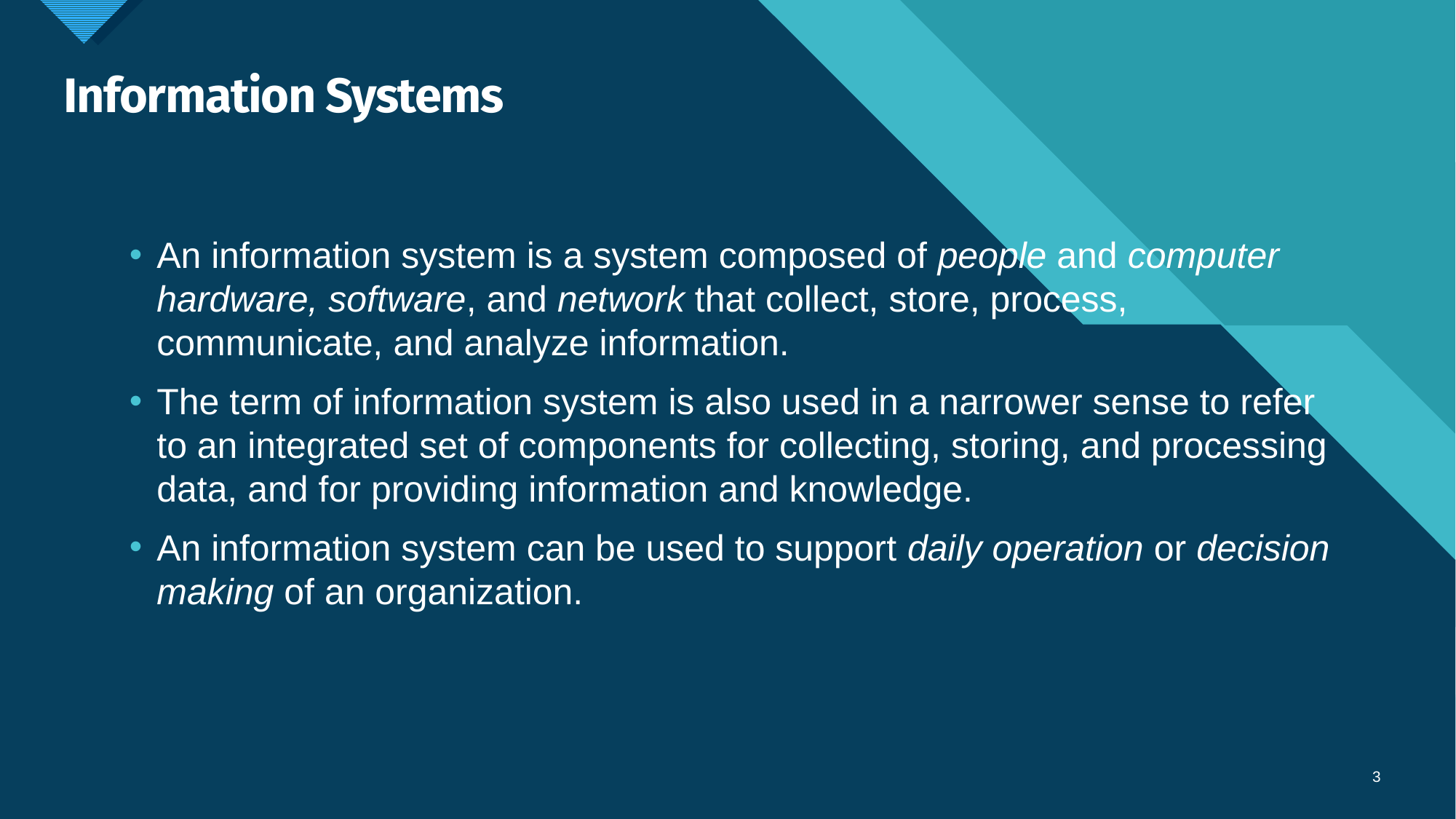

# Information Systems
An information system is a system composed of people and computer hardware, software, and network that collect, store, process, communicate, and analyze information.
The term of information system is also used in a narrower sense to refer to an integrated set of components for collecting, storing, and processing data, and for providing information and knowledge.
An information system can be used to support daily operation or decision making of an organization.
3